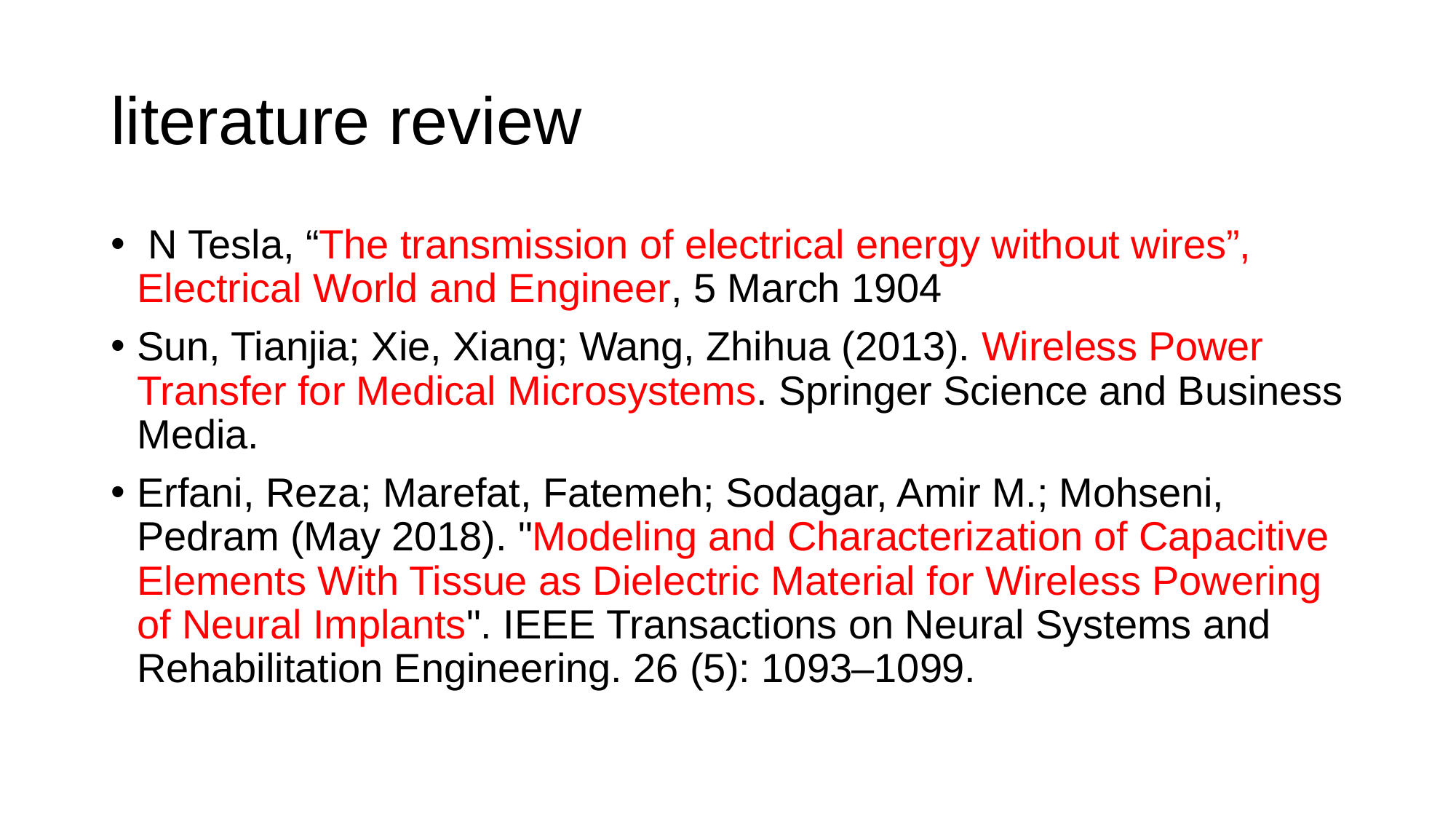

# literature review
 N Tesla, “The transmission of electrical energy without wires”, Electrical World and Engineer, 5 March 1904
Sun, Tianjia; Xie, Xiang; Wang, Zhihua (2013). Wireless Power Transfer for Medical Microsystems. Springer Science and Business Media.
Erfani, Reza; Marefat, Fatemeh; Sodagar, Amir M.; Mohseni, Pedram (May 2018). "Modeling and Characterization of Capacitive Elements With Tissue as Dielectric Material for Wireless Powering of Neural Implants". IEEE Transactions on Neural Systems and Rehabilitation Engineering. 26 (5): 1093–1099.